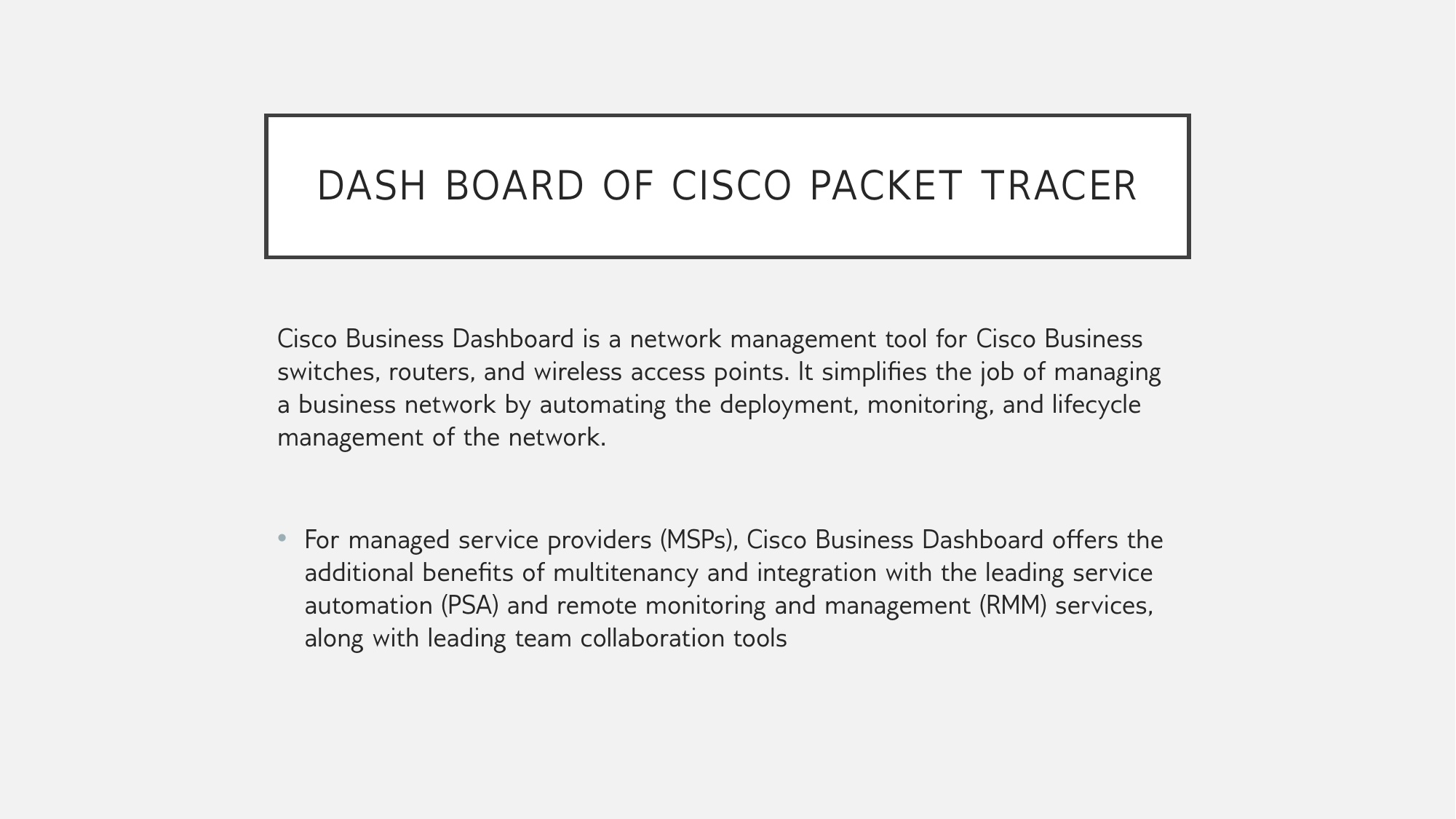

# Dash board of cisco packet tracer
Cisco Business Dashboard is a network management tool for Cisco Business switches, routers, and wireless access points. It simplifies the job of managing a business network by automating the deployment, monitoring, and lifecycle management of the network.

For managed service providers (MSPs), Cisco Business Dashboard offers the additional benefits of multitenancy and integration with the leading service automation (PSA) and remote monitoring and management (RMM) services, along with leading team collaboration tools